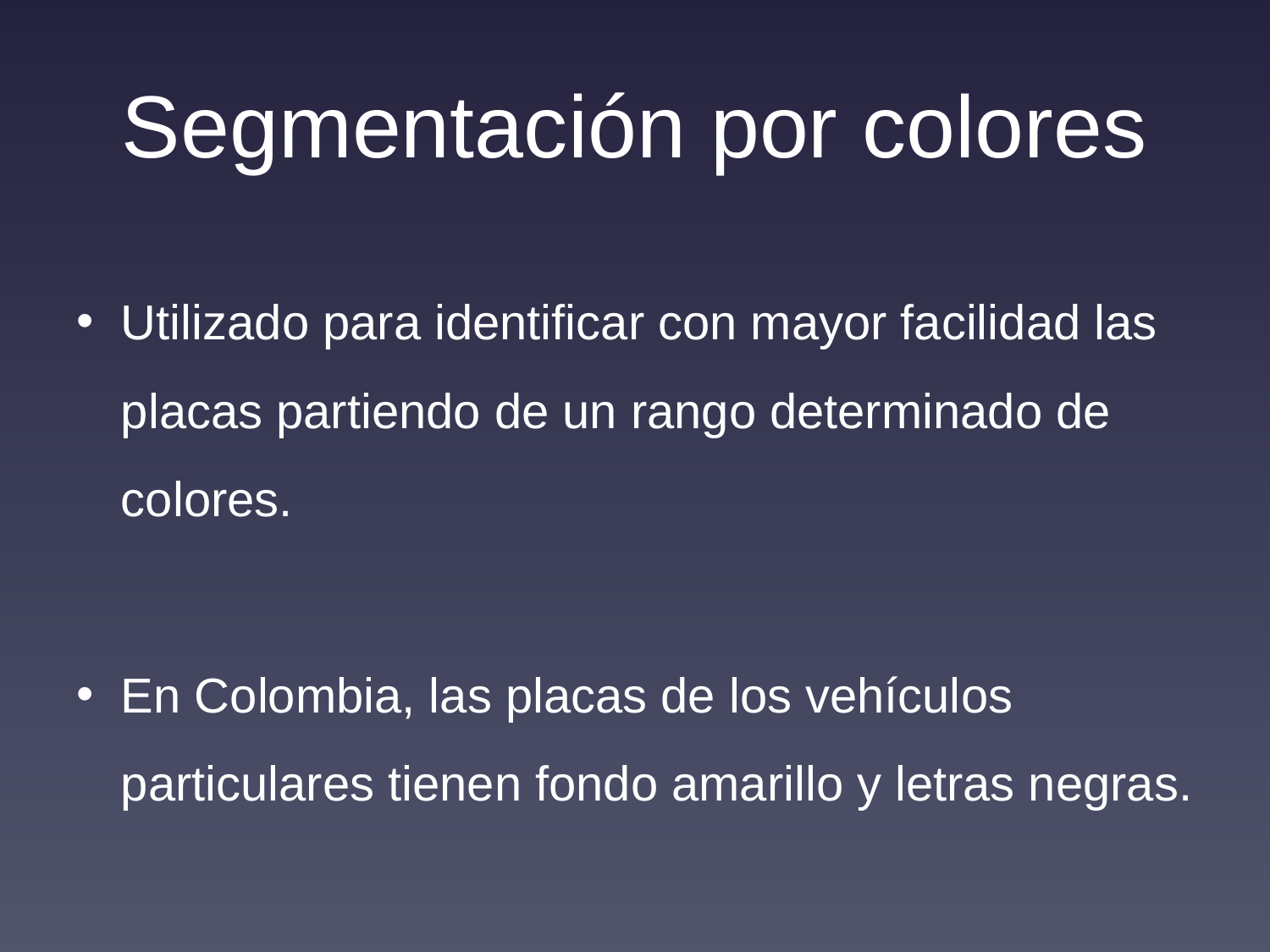

# Segmentación por colores
Utilizado para identificar con mayor facilidad las placas partiendo de un rango determinado de colores.

En Colombia, las placas de los vehículos particulares tienen fondo amarillo y letras negras.